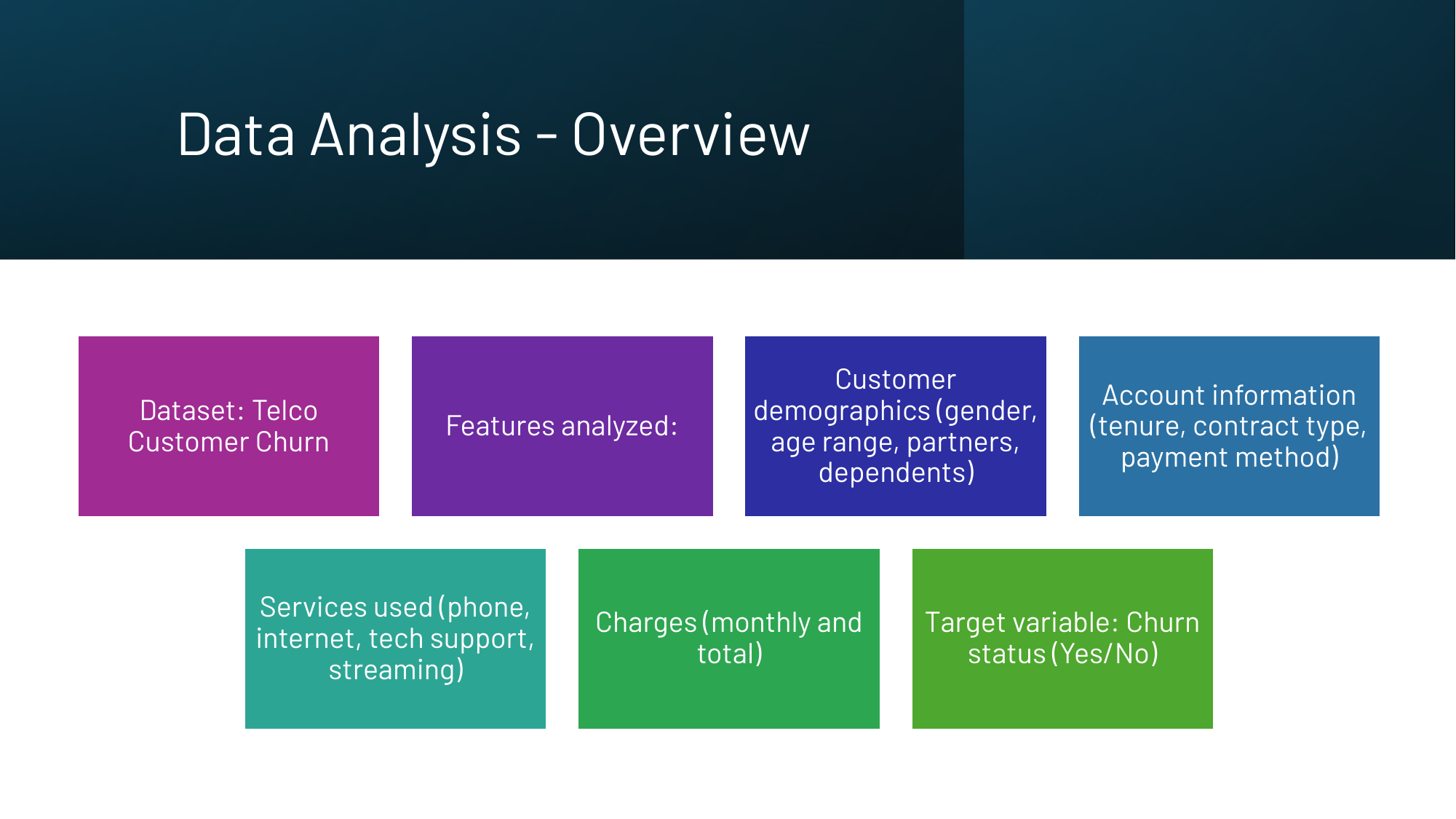

# Data Analysis - Overview
Dataset: Telco Customer Churn
Features analyzed:
Customer demographics (gender, age range, partners, dependents)
Account information (tenure, contract type, payment method)
Services used (phone, internet, tech support, streaming)
Charges (monthly and total)
Target variable: Churn status (Yes/No)